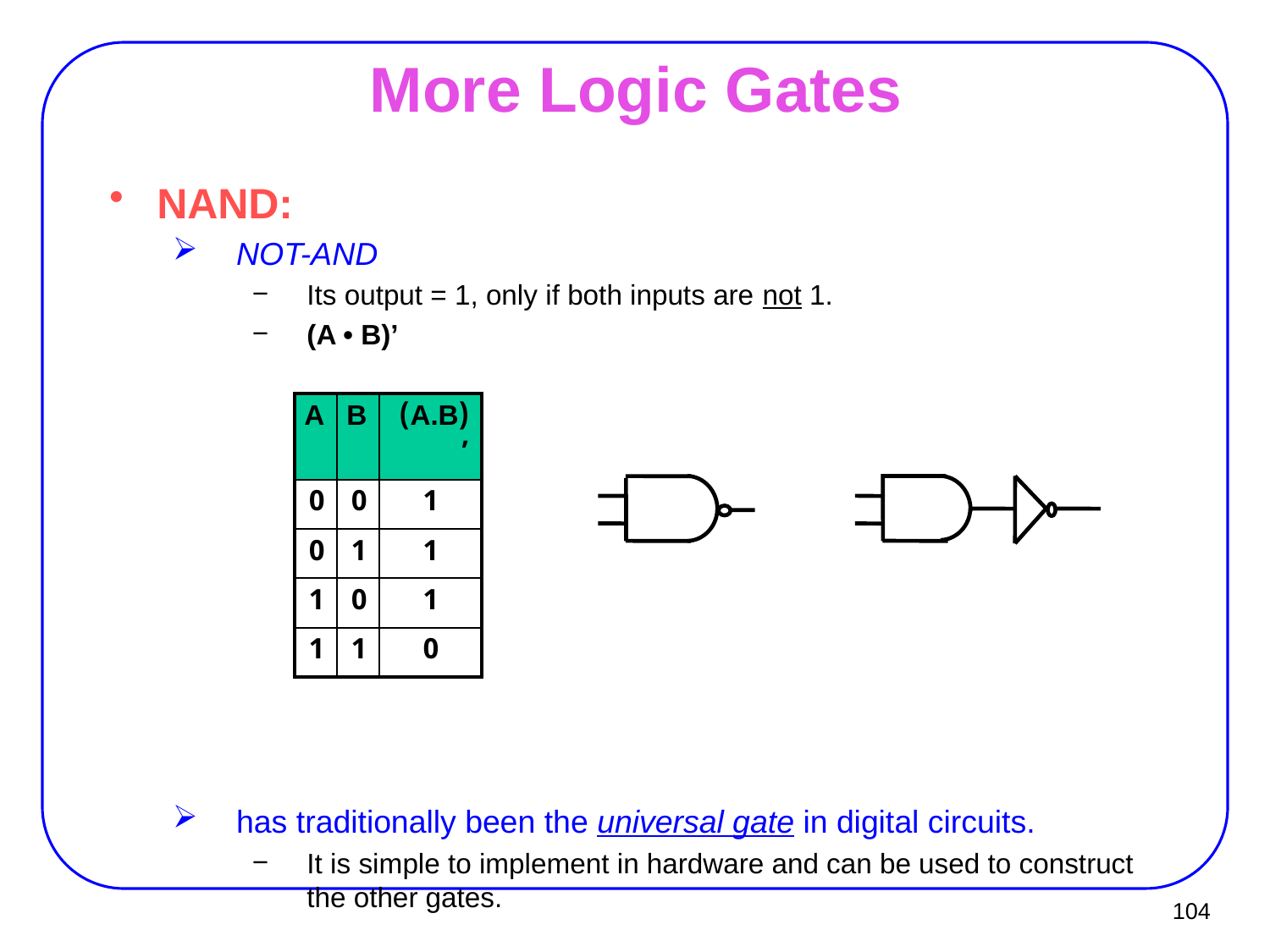

# More Logic Gates
NAND:
NOT-AND
Its output = 1, only if both inputs are not 1.
(A • B)’

has traditionally been the universal gate in digital circuits.
It is simple to implement in hardware and can be used to construct the other gates.
| A | B | (A.B)’ |
| --- | --- | --- |
| 0 | 0 | 1 |
| 0 | 1 | 1 |
| 1 | 0 | 1 |
| 1 | 1 | 0 |

104